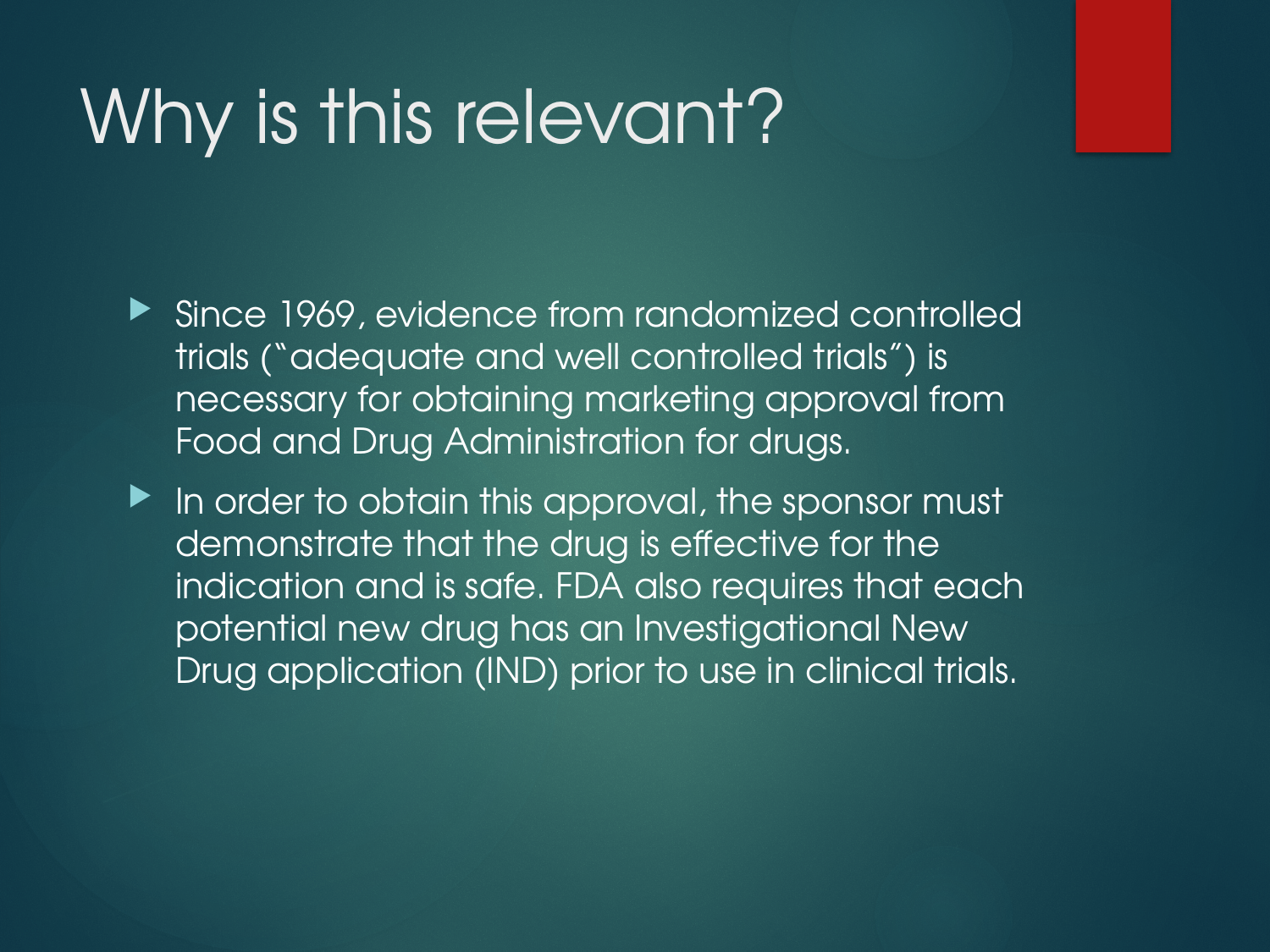

# Why is this relevant?
Since 1969, evidence from randomized controlled trials (“adequate and well controlled trials”) is necessary for obtaining marketing approval from Food and Drug Administration for drugs.
In order to obtain this approval, the sponsor must demonstrate that the drug is effective for the indication and is safe. FDA also requires that each potential new drug has an Investigational New Drug application (IND) prior to use in clinical trials.